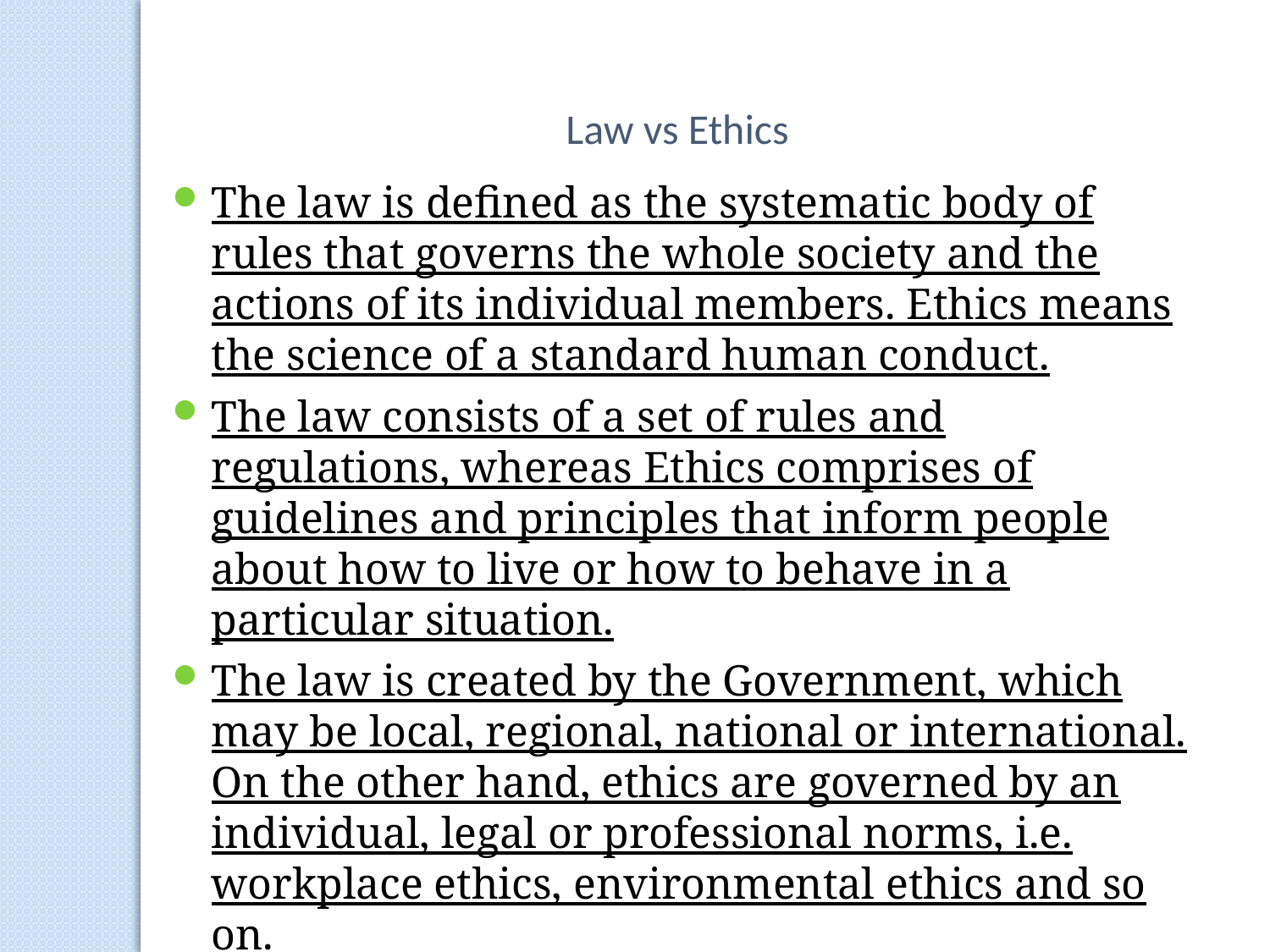

Law vs Ethics
The law is defined as the systematic body of rules that governs the whole society and the actions of its individual members. Ethics means the science of a standard human conduct.
The law consists of a set of rules and regulations, whereas Ethics comprises of guidelines and principles that inform people about how to live or how to behave in a particular situation.
The law is created by the Government, which may be local, regional, national or international. On the other hand, ethics are governed by an individual, legal or professional norms, i.e. workplace ethics, environmental ethics and so on.